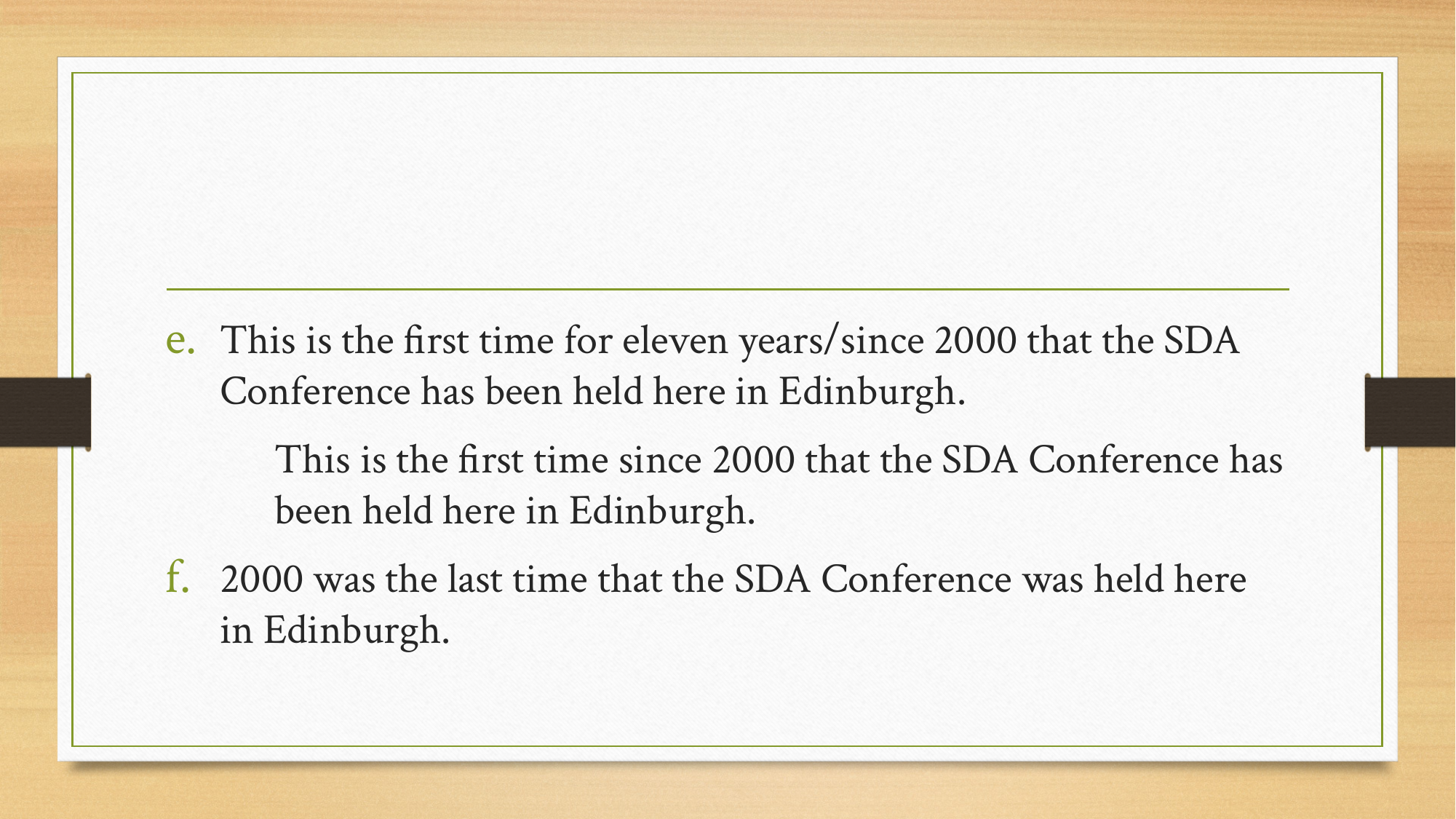

#
This is the first time for eleven years/since 2000 that the SDA Conference has been held here in Edinburgh.
	This is the first time since 2000 that the SDA Conference has 	been held here in Edinburgh.
2000 was the last time that the SDA Conference was held here in Edinburgh.